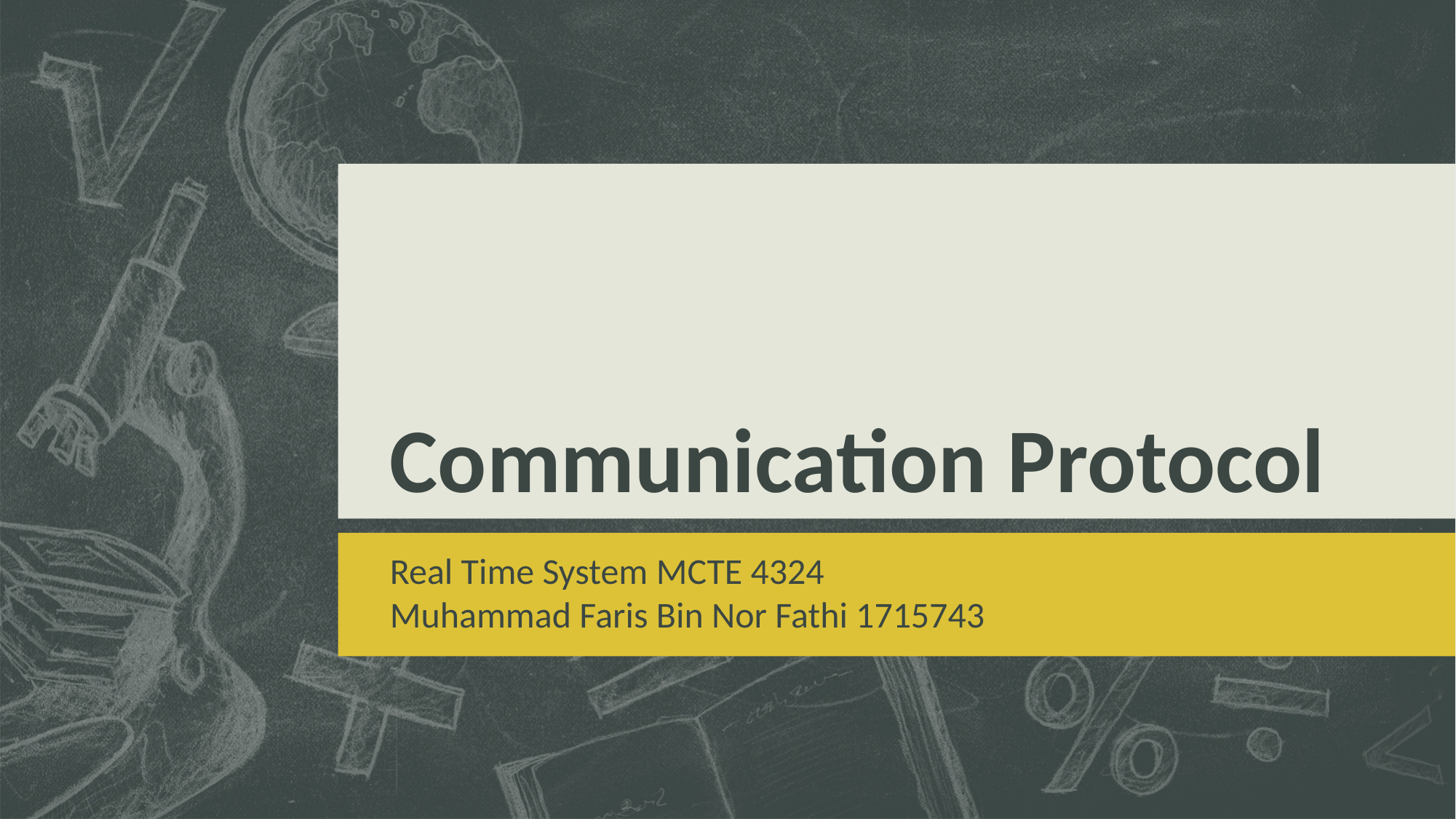

# Communication Protocol
Real Time System MCTE 4324
Muhammad Faris Bin Nor Fathi 1715743